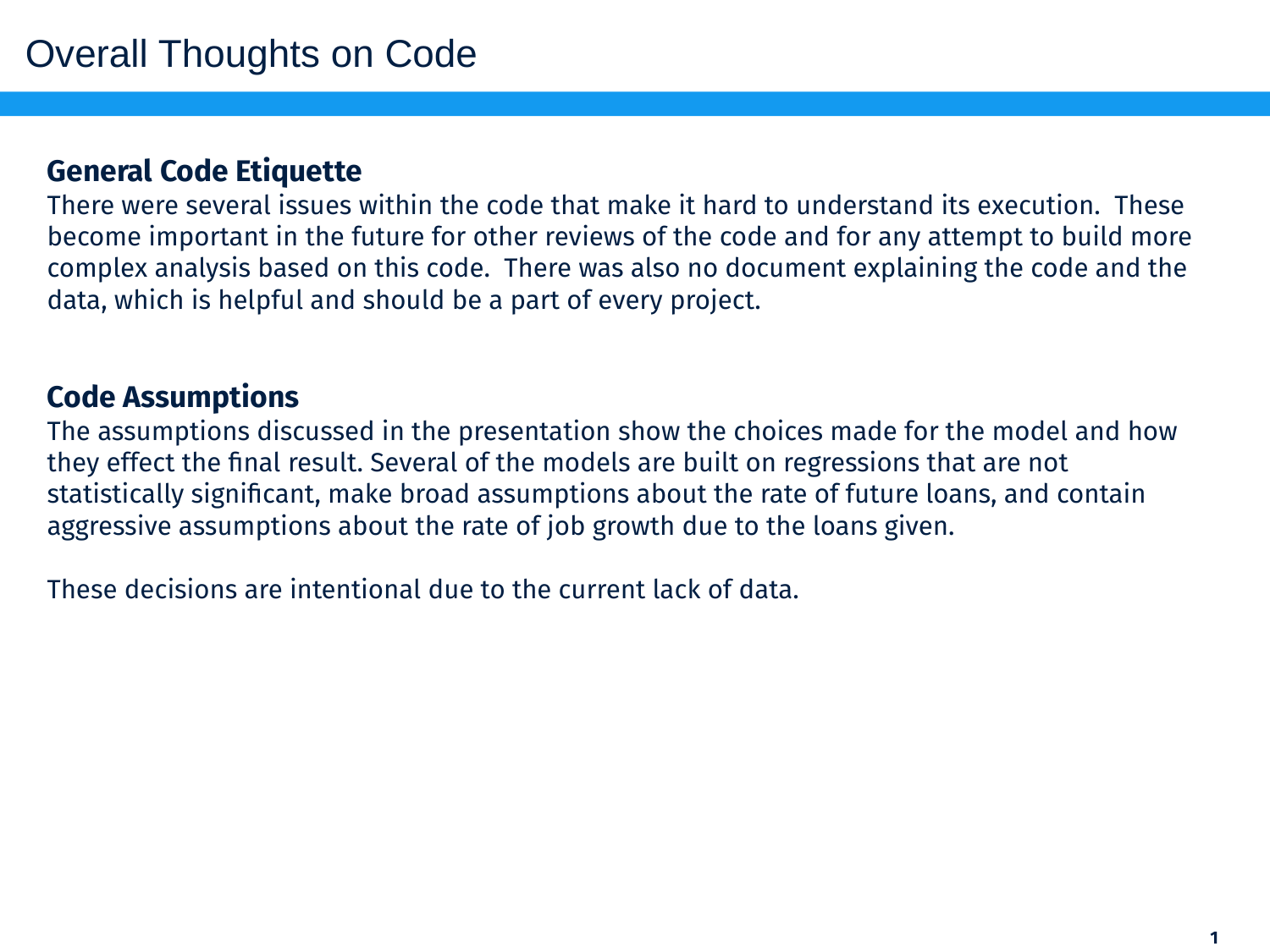

Overall Thoughts on Code
General Code Etiquette
There were several issues within the code that make it hard to understand its execution.  These become important in the future for other reviews of the code and for any attempt to build more complex analysis based on this code.  There was also no document explaining the code and the data, which is helpful and should be a part of every project.

Code Assumptions
The assumptions discussed in the presentation show the choices made for the model and how they effect the final result. Several of the models are built on regressions that are not statistically significant, make broad assumptions about the rate of future loans, and contain aggressive assumptions about the rate of job growth due to the loans given.

These decisions are intentional due to the current lack of data.

1